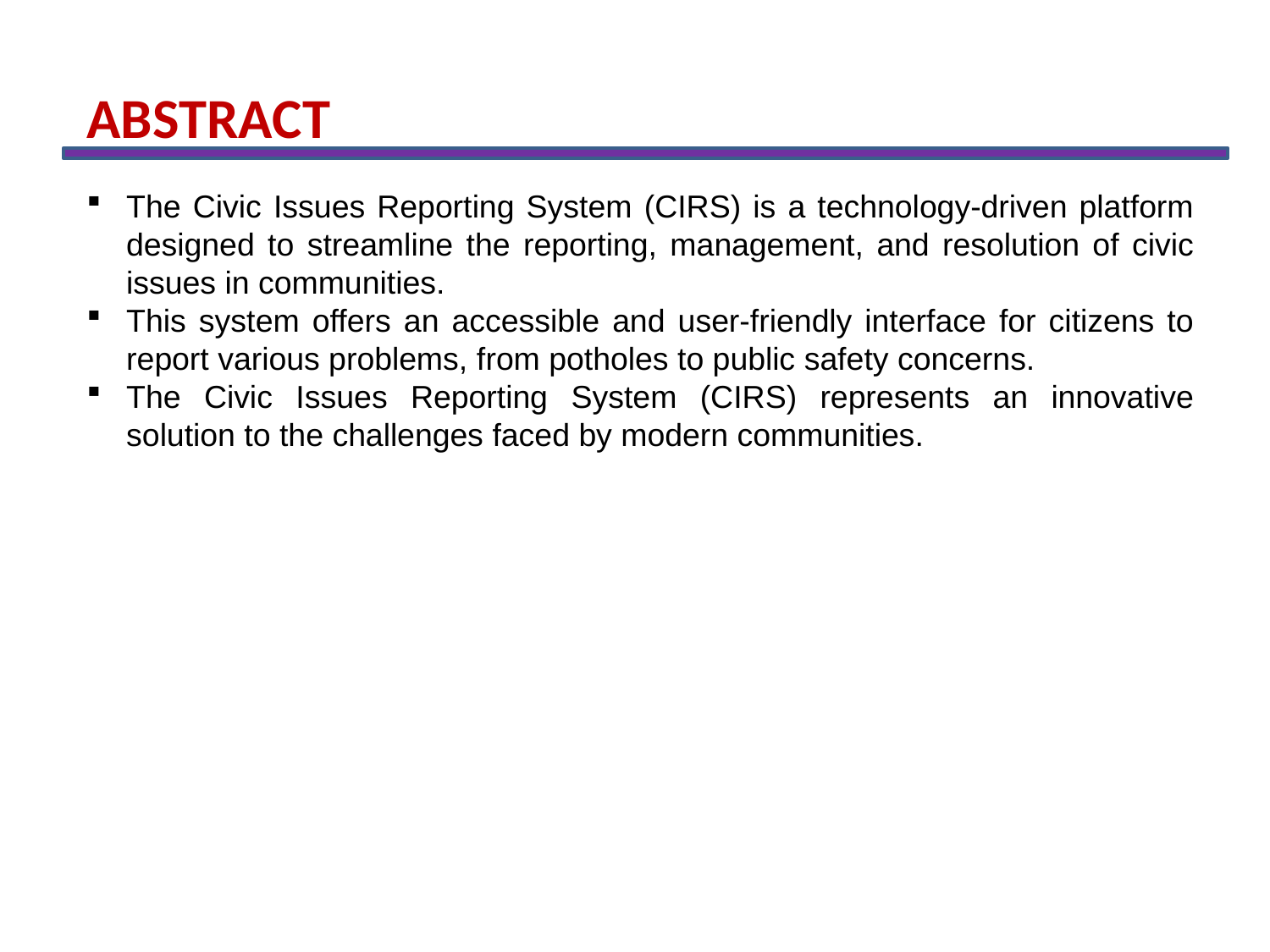

ABSTRACT

The Civic Issues Reporting System (CIRS) is a technology-driven platform designed to streamline the reporting, management, and resolution of civic issues in communities.
This system offers an accessible and user-friendly interface for citizens to report various problems, from potholes to public safety concerns.
The Civic Issues Reporting System (CIRS) represents an innovative solution to the challenges faced by modern communities.